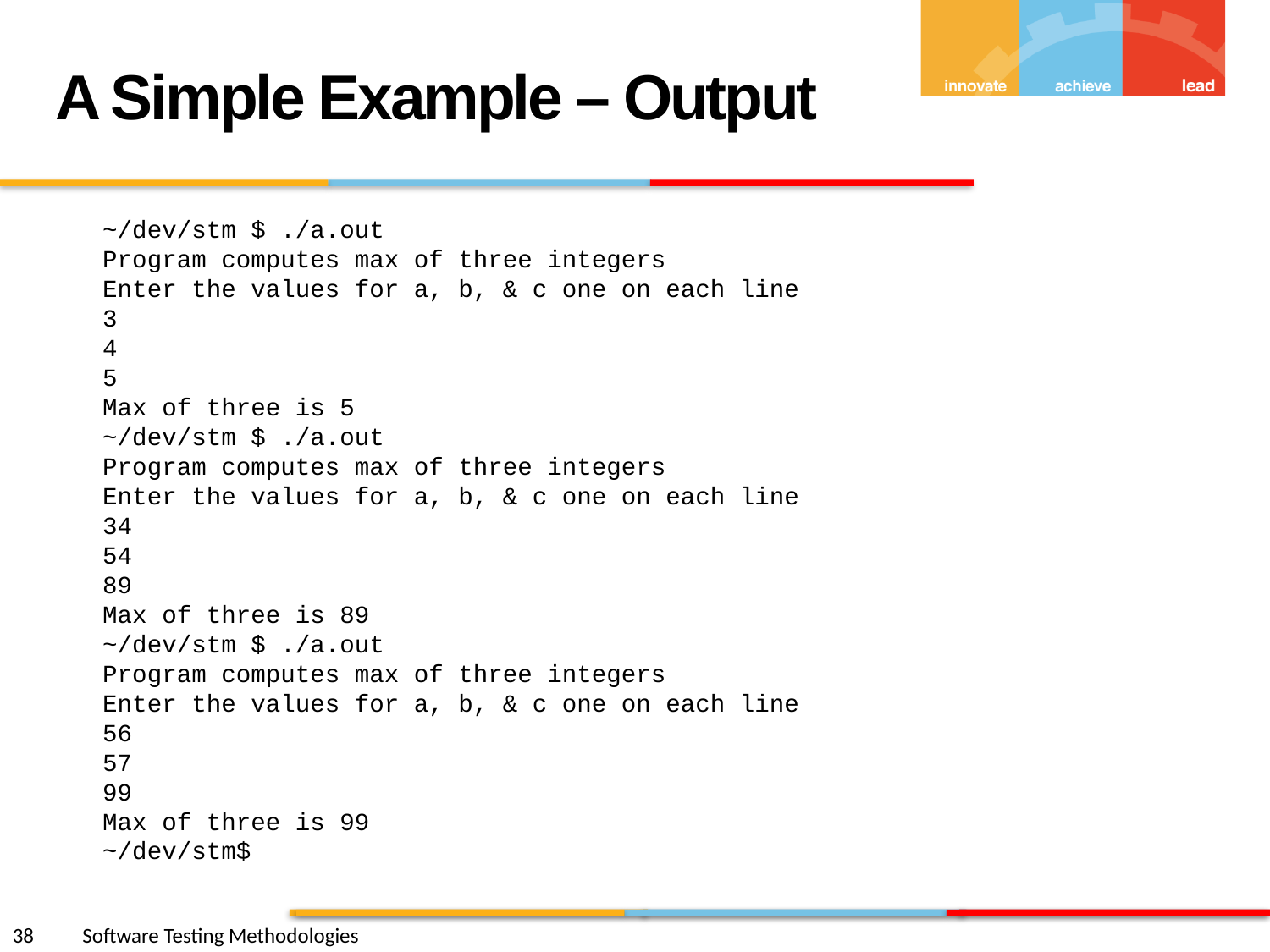

A Simple Example – Output
	~/dev/stm $ ./a.out
	Program computes max of three integers
Enter the values for a, b, & c one on each line
3
4
5
Max of three is 5
~/dev/stm $ ./a.out
Program computes max of three integers
Enter the values for a, b, & c one on each line
34
54
89
Max of three is 89
~/dev/stm $ ./a.out
Program computes max of three integers
Enter the values for a, b, & c one on each line
56
57
99
Max of three is 99
~/dev/stm$